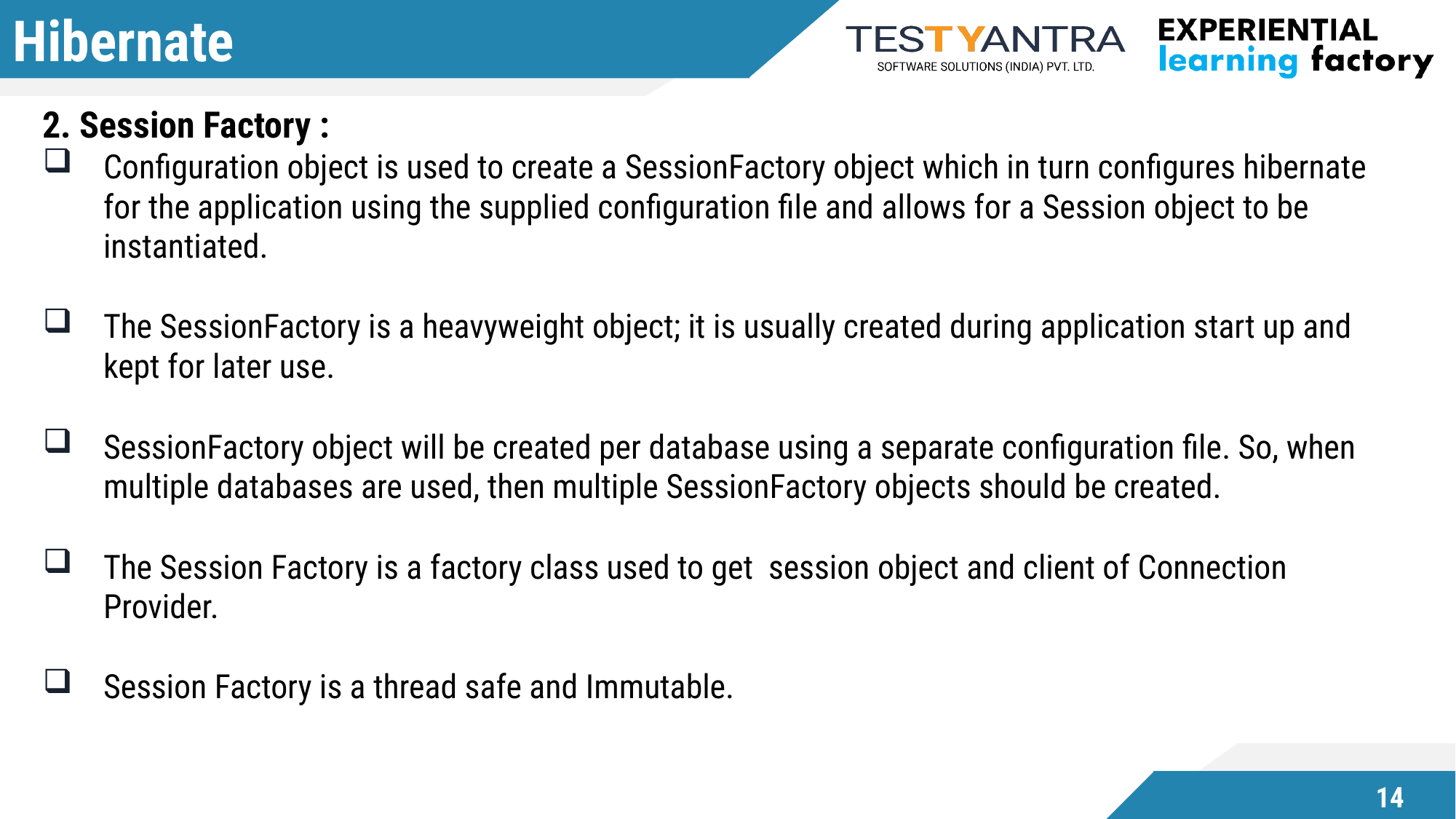

# Hibernate
2. Session Factory :
Configuration object is used to create a SessionFactory object which in turn configures hibernate for the application using the supplied configuration file and allows for a Session object to be instantiated.

The SessionFactory is a heavyweight object; it is usually created during application start up and kept for later use.

SessionFactory object will be created per database using a separate configuration file. So, when multiple databases are used, then multiple SessionFactory objects should be created.

The Session Factory is a factory class used to get  session object and client of Connection Provider.

Session Factory is a thread safe and Immutable.

14